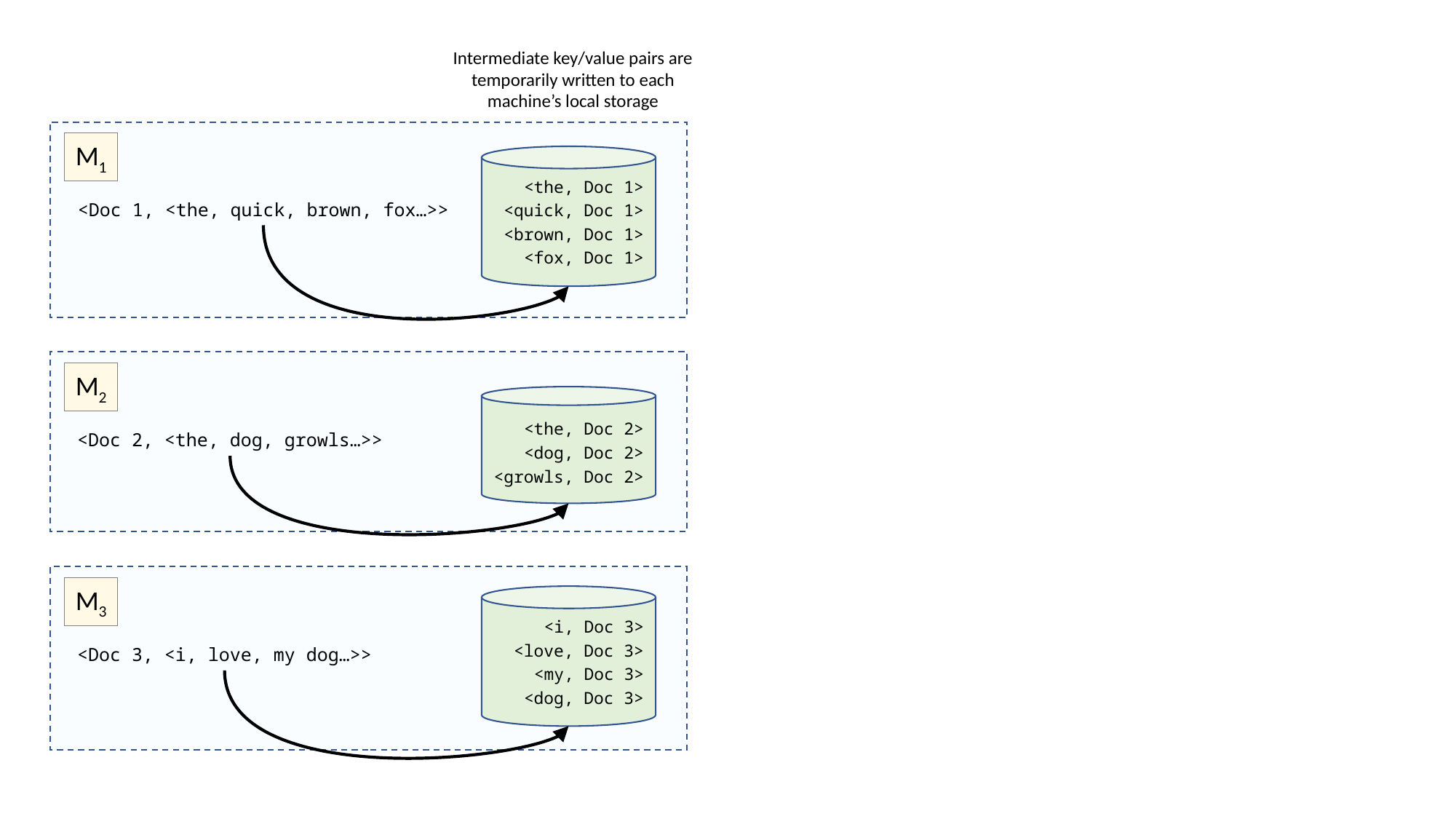

Intermediate key/value pairs are temporarily written to each machine’s local storage

M1

<the, Doc 1>
<quick, Doc 1>
<brown, Doc 1>
<fox, Doc 1>
<Doc 1, <the, quick, brown, fox…>>

M2

<the, Doc 2>
<dog, Doc 2>
<growls, Doc 2>
<Doc 2, <the, dog, growls…>>

M3

<i, Doc 3>
<love, Doc 3>
<my, Doc 3>
<dog, Doc 3>
<Doc 3, <i, love, my dog…>>